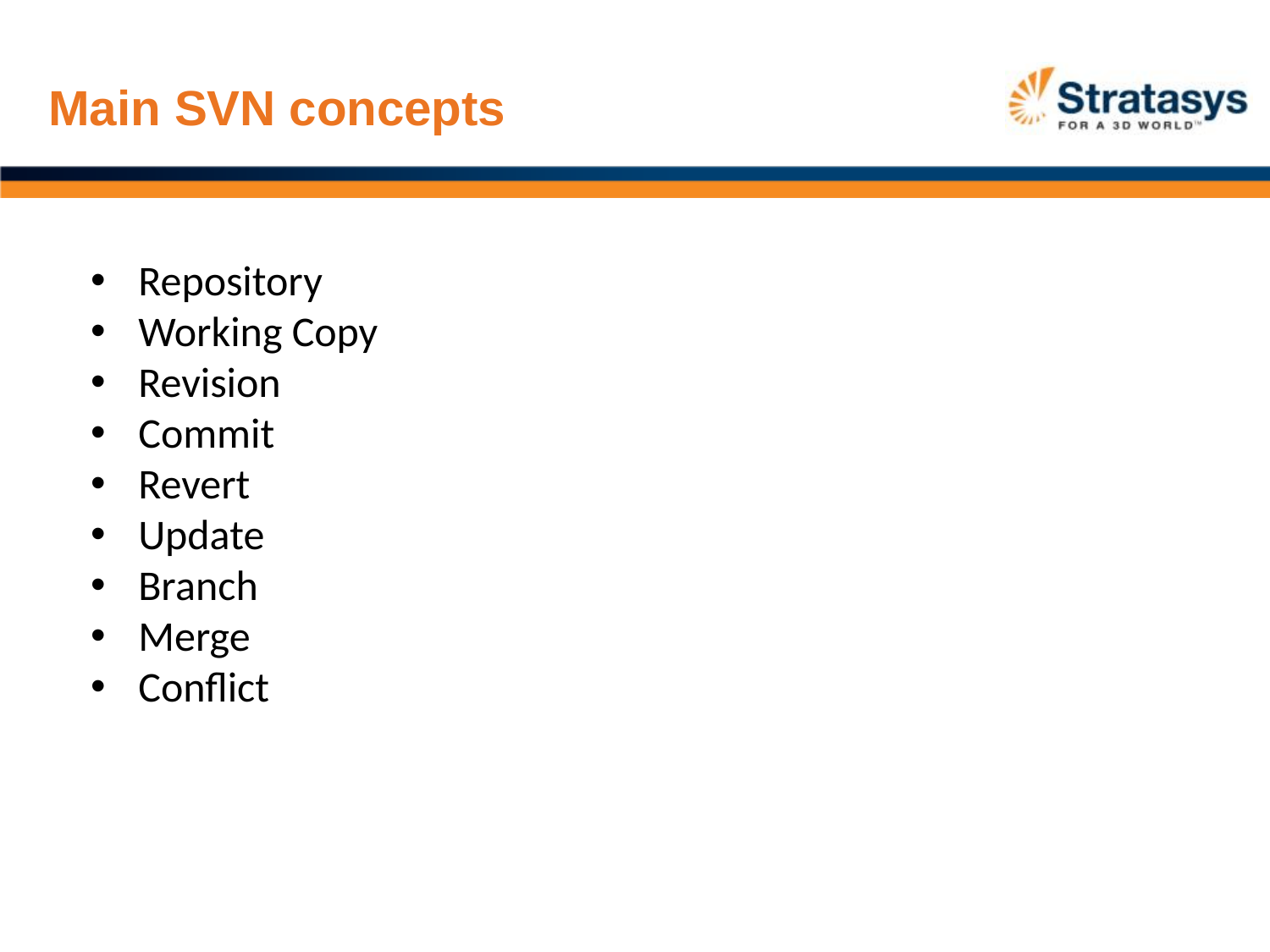

Main SVN concepts
Repository
Working Copy
Revision
Commit
Revert
Update
Branch
Merge
Conflict